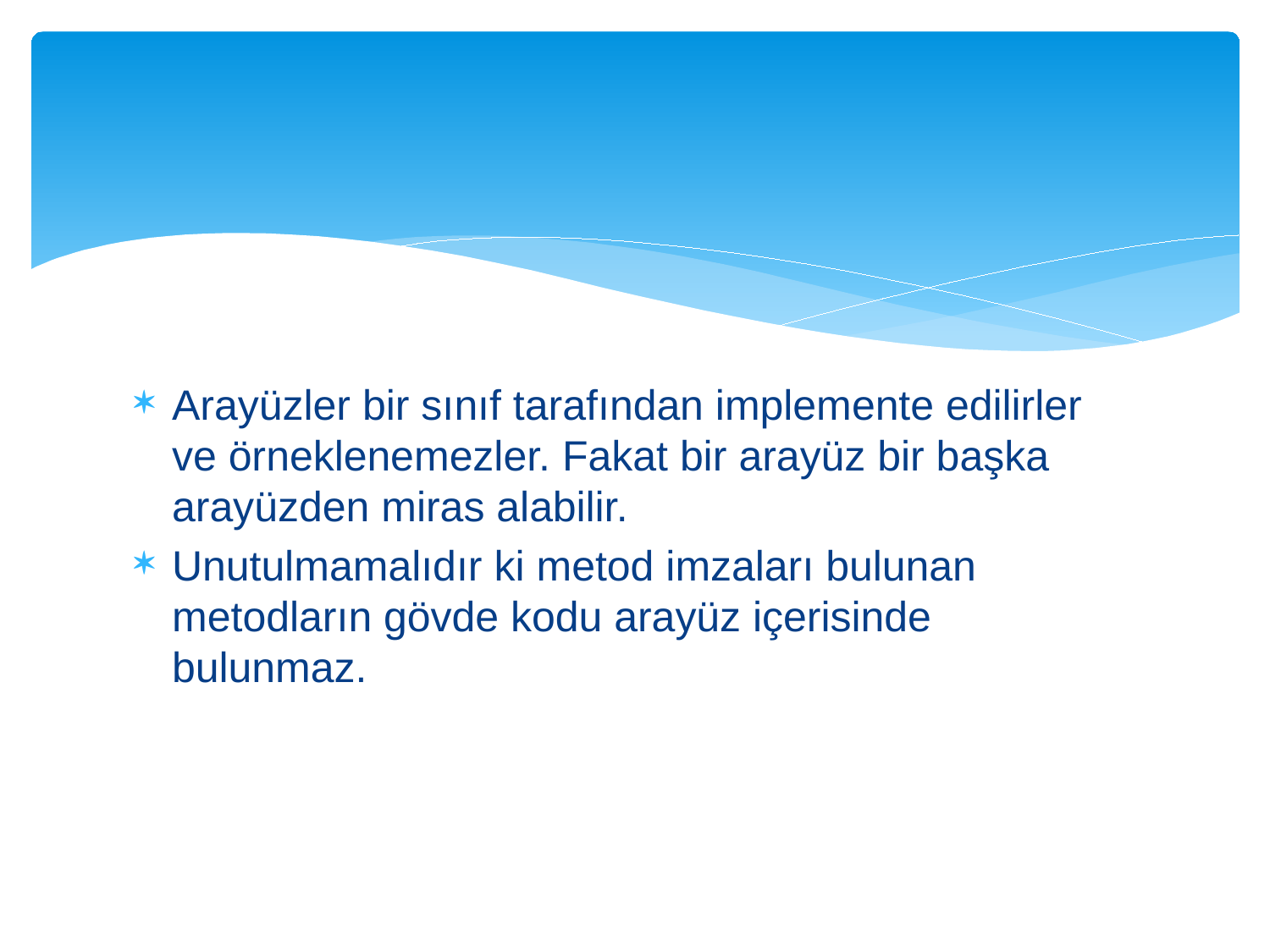

#
Arayüzler bir sınıf tarafından implemente edilirler ve örneklenemezler. Fakat bir arayüz bir başka arayüzden miras alabilir.
Unutulmamalıdır ki metod imzaları bulunan metodların gövde kodu arayüz içerisinde bulunmaz.